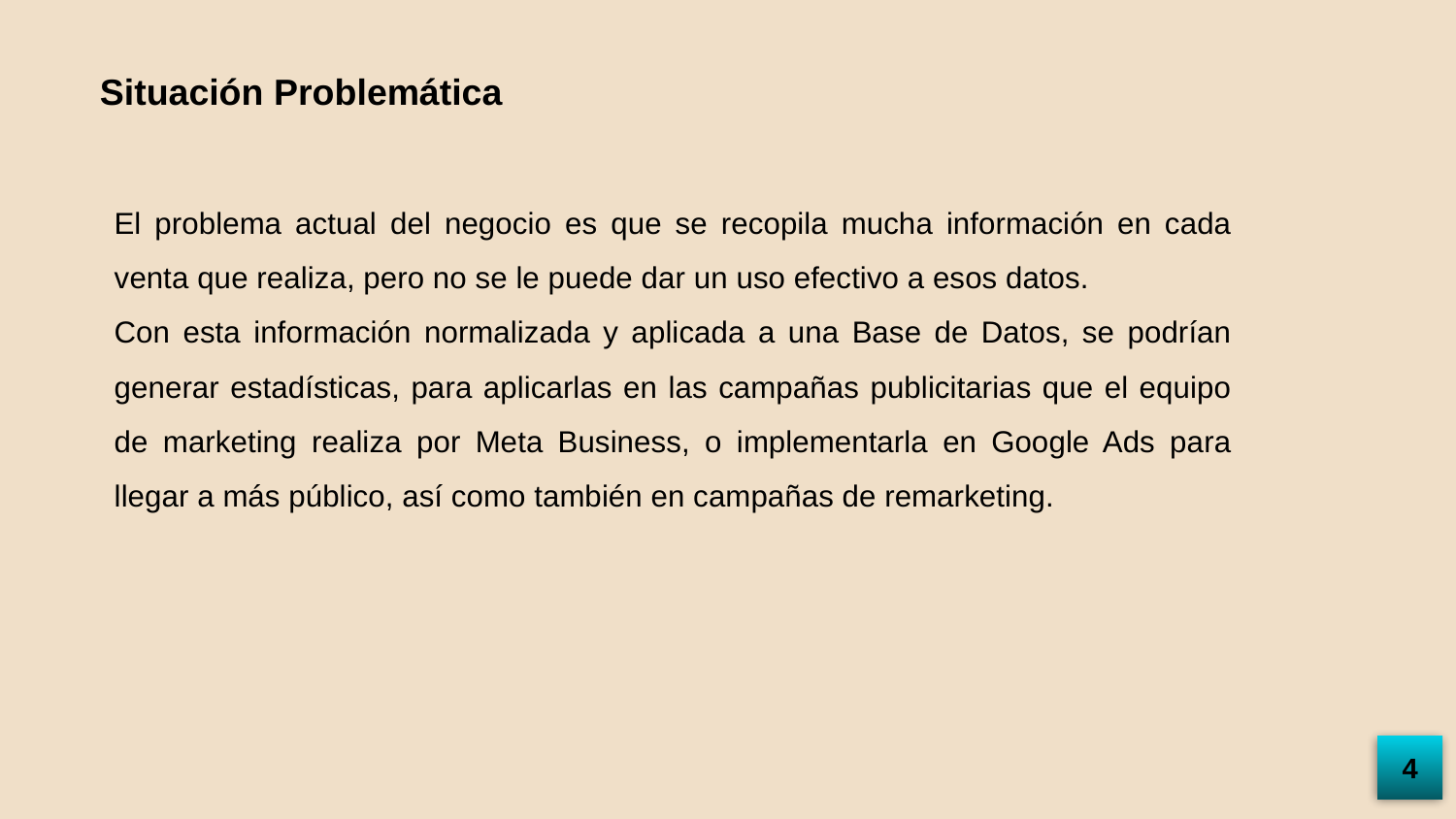

Situación Problemática
El problema actual del negocio es que se recopila mucha información en cada venta que realiza, pero no se le puede dar un uso efectivo a esos datos.
Con esta información normalizada y aplicada a una Base de Datos, se podrían generar estadísticas, para aplicarlas en las campañas publicitarias que el equipo de marketing realiza por Meta Business, o implementarla en Google Ads para llegar a más público, así como también en campañas de remarketing.

4